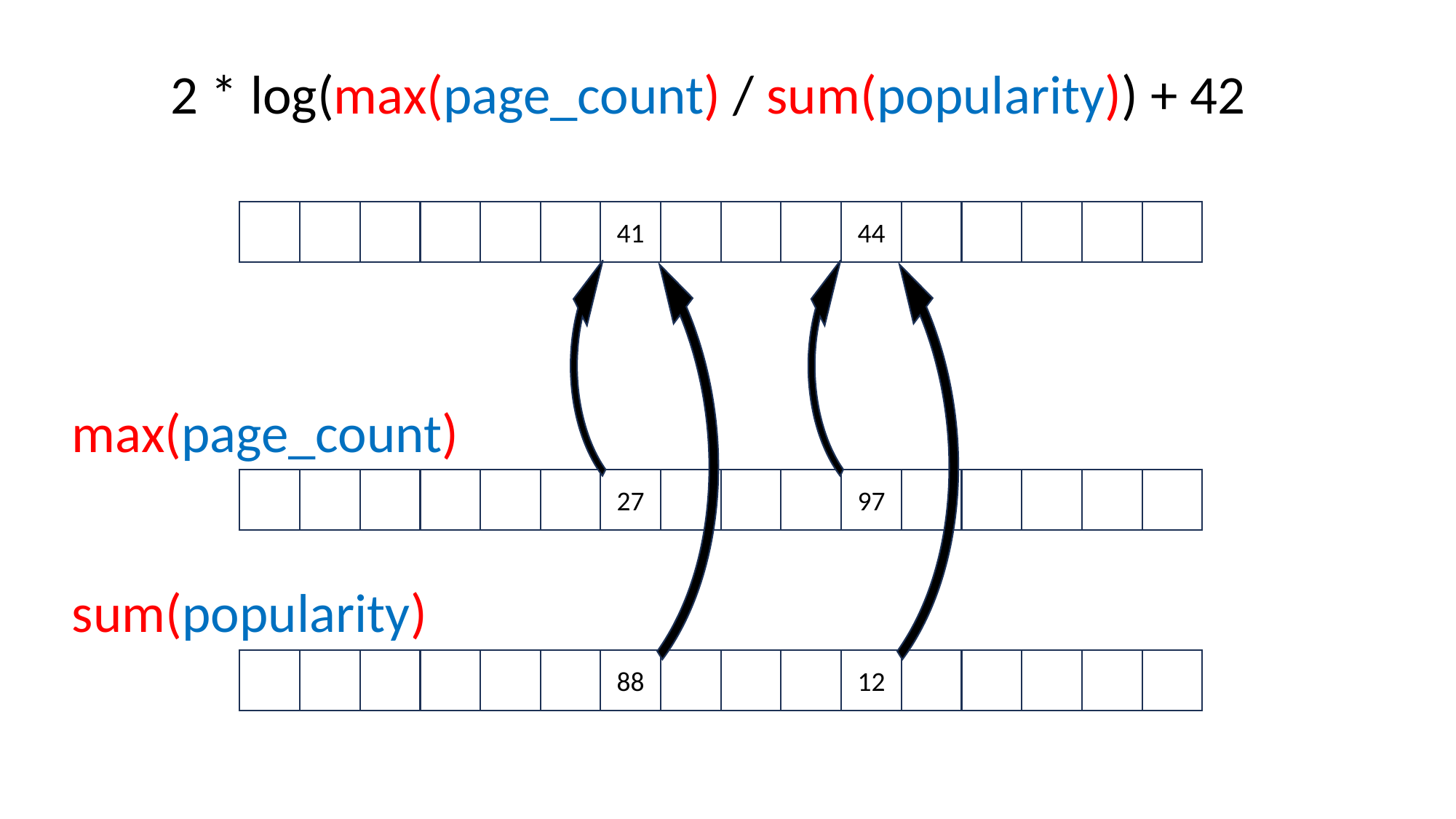

2 * log(max(page_count) / sum(popularity)) + 42

41

44

max(page_count)

27

97

sum(popularity)

88

12